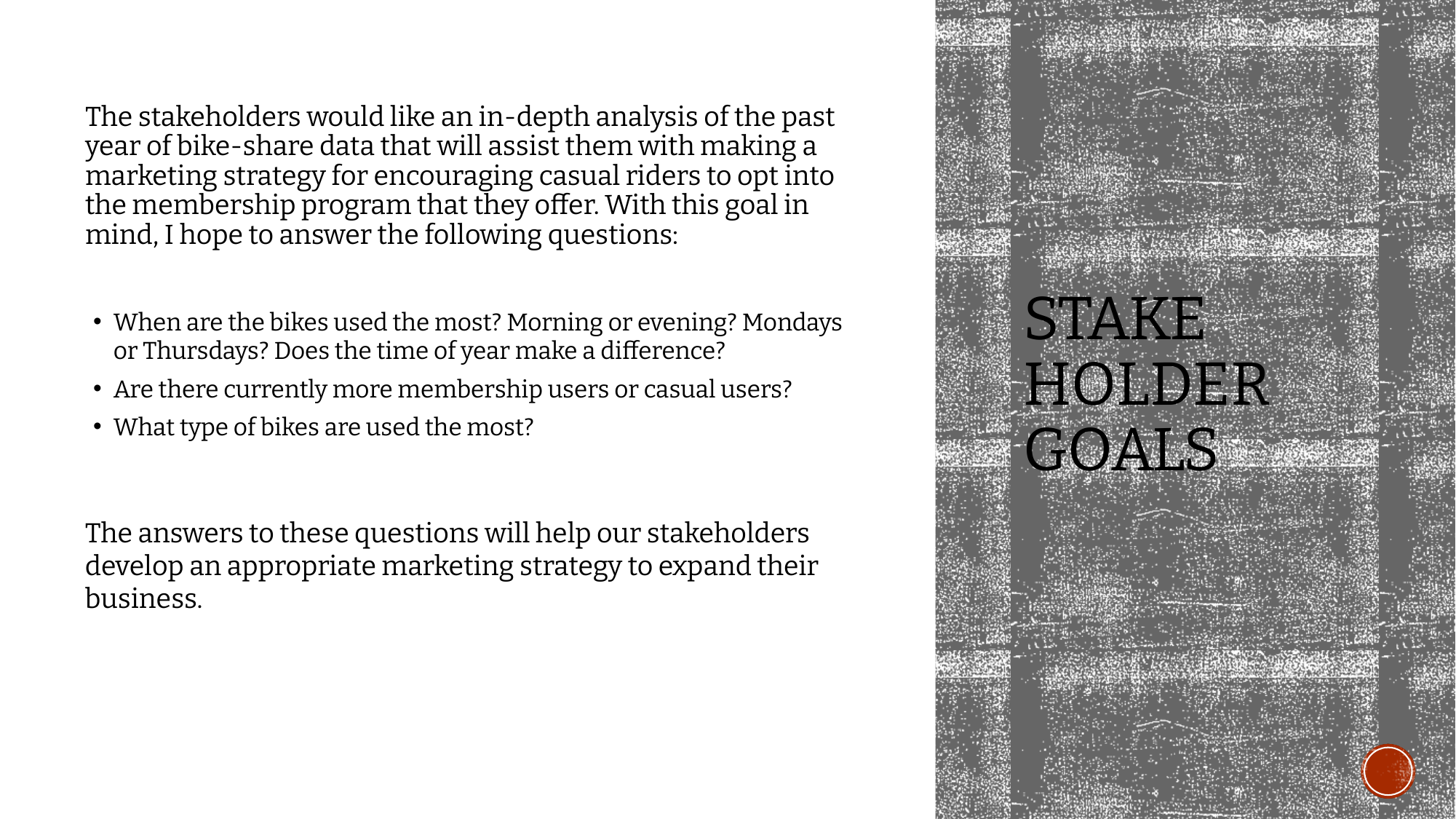

# Stake Holder Goals
The stakeholders would like an in-depth analysis of the past year of bike-share data that will assist them with making a marketing strategy for encouraging casual riders to opt into the membership program that they offer. With this goal in mind, I hope to answer the following questions:
When are the bikes used the most? Morning or evening? Mondays or Thursdays? Does the time of year make a difference?
Are there currently more membership users or casual users?
What type of bikes are used the most?
The answers to these questions will help our stakeholders develop an appropriate marketing strategy to expand their business.